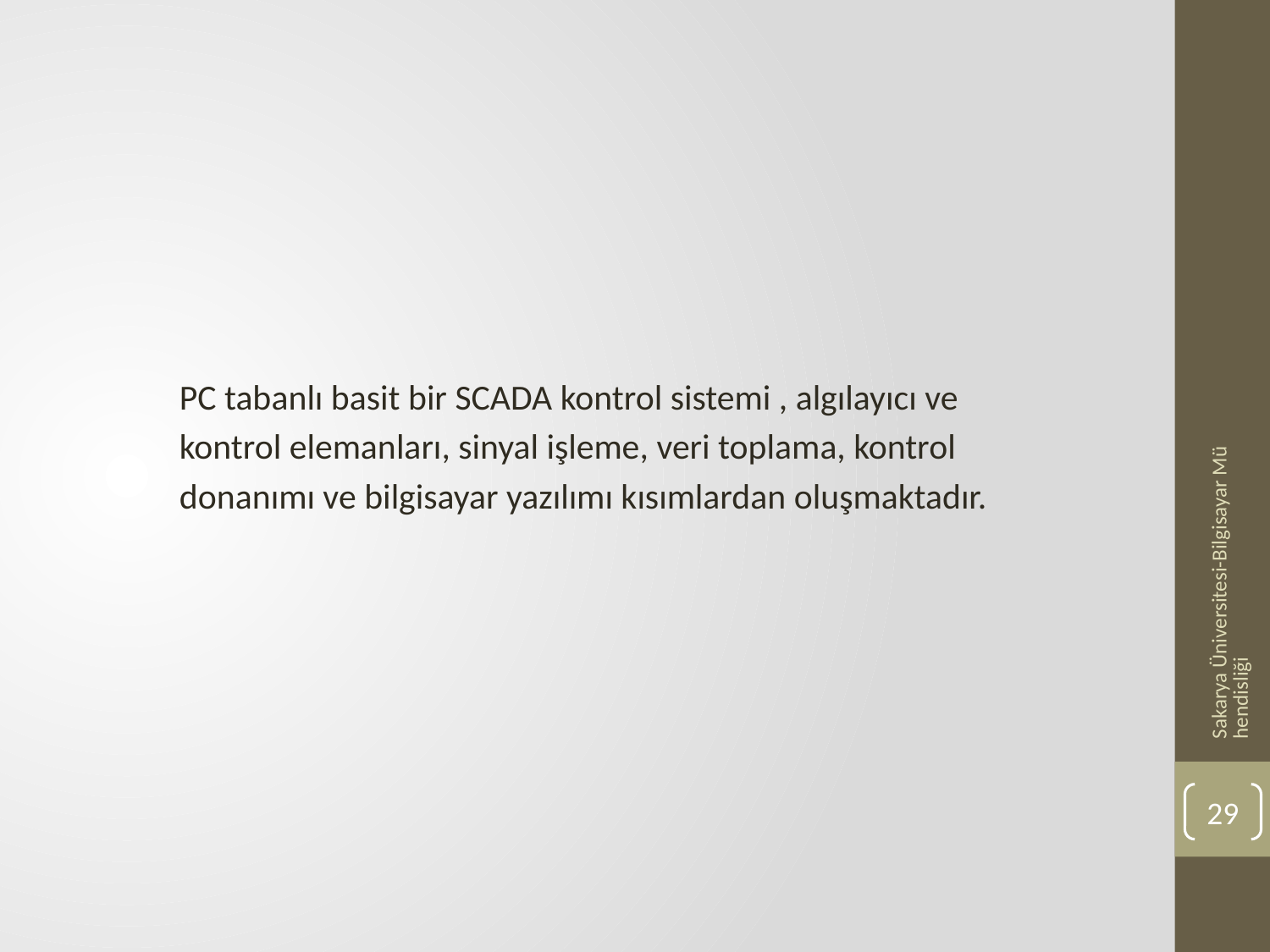

PC tabanlı basit bir SCADA kontrol sistemi , algılayıcı ve
kontrol elemanları, sinyal işleme, veri toplama, kontrol
donanımı ve bilgisayar yazılımı kısımlardan oluşmaktadır.
Sakarya Üniversitesi-Bilgisayar Mühendisliği
29